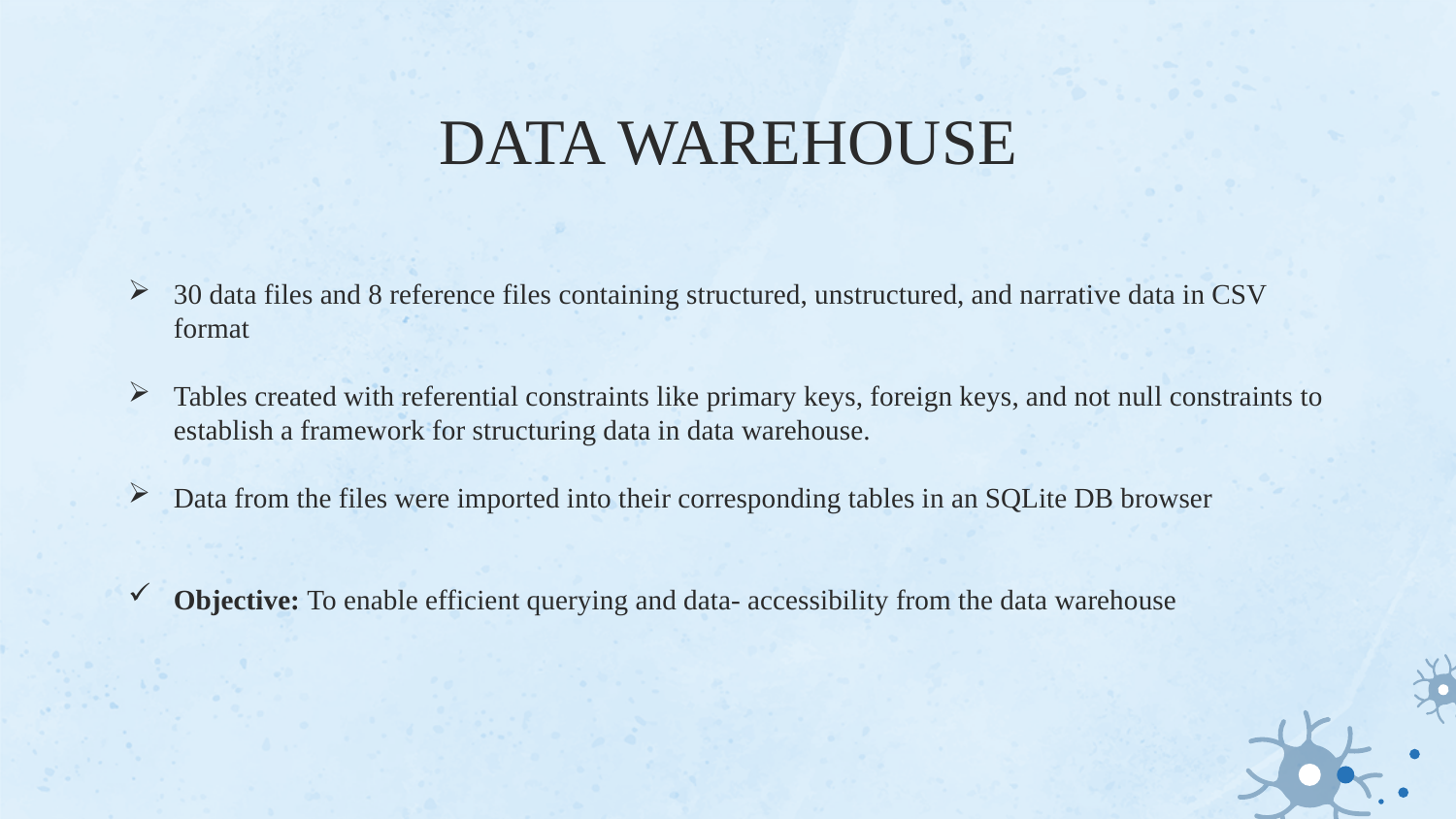

# DATA WAREHOUSE

30 data files and 8 reference files containing structured, unstructured, and narrative data in CSV format

Tables created with referential constraints like primary keys, foreign keys, and not null constraints to establish a framework for structuring data in data warehouse.

Data from the files were imported into their corresponding tables in an SQLite DB browser

Objective: To enable efficient querying and data- accessibility from the data warehouse